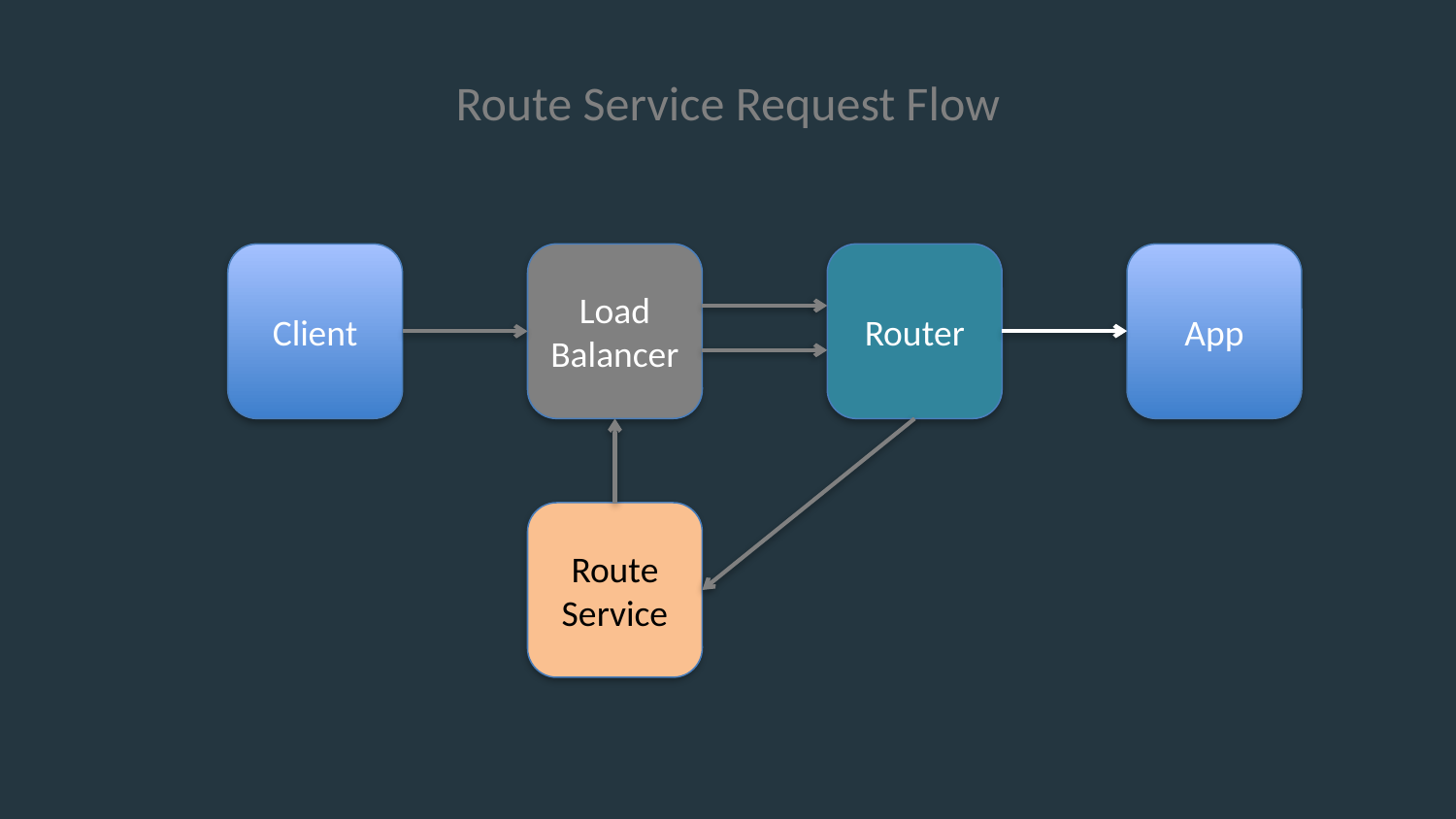

# Route Service Request Flow
Client
Load
Balancer
Router
App
Route Service